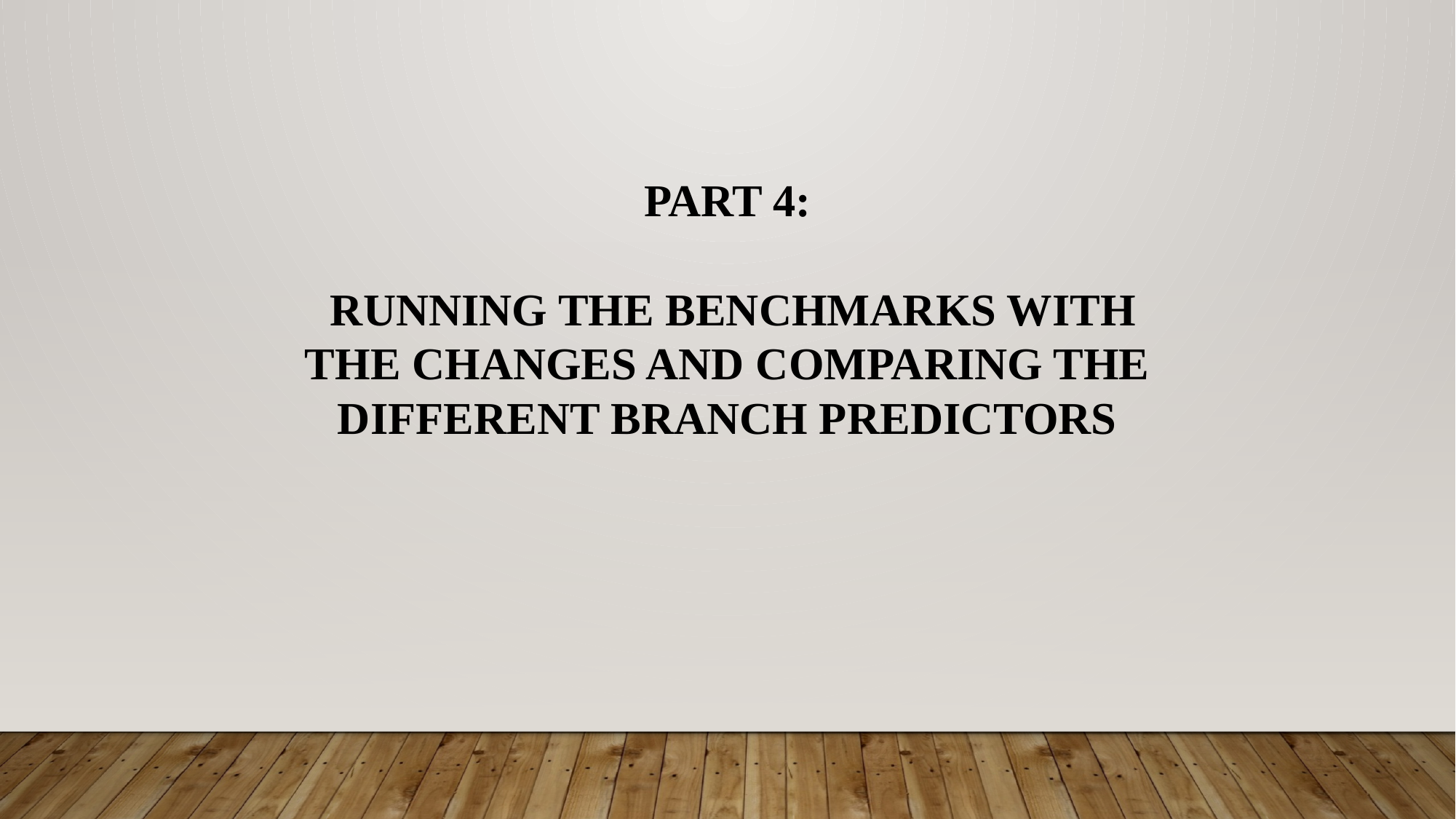

PART 4:

 RUNNING THE BENCHMARKS WITH THE CHANGES AND COMPARING THE DIFFERENT BRANCH PREDICTORS